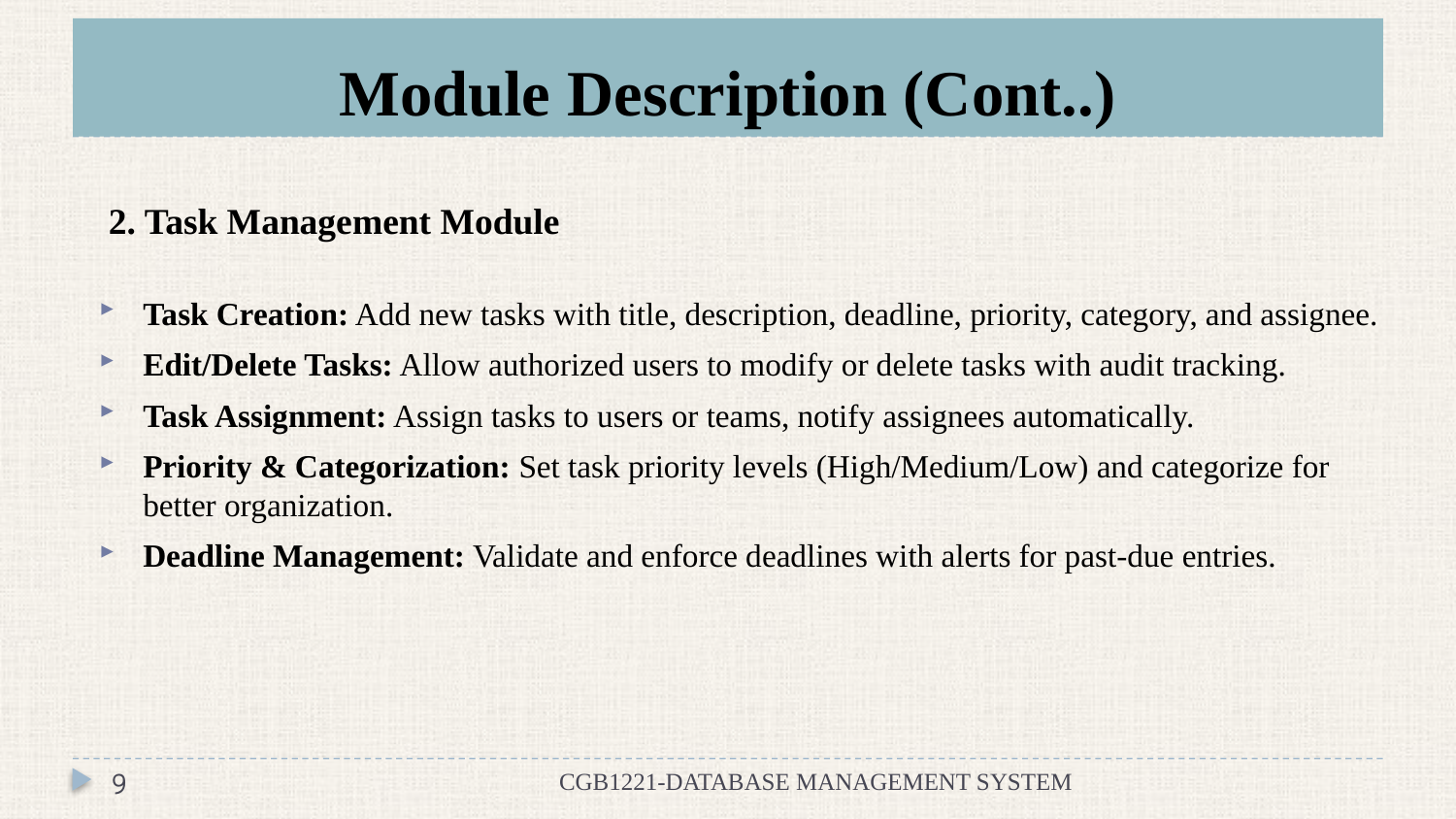

# Module Description (Cont..)
 2. Task Management Module

Task Creation: Add new tasks with title, description, deadline, priority, category, and assignee.
Edit/Delete Tasks: Allow authorized users to modify or delete tasks with audit tracking.
Task Assignment: Assign tasks to users or teams, notify assignees automatically.
Priority & Categorization: Set task priority levels (High/Medium/Low) and categorize for better organization.
Deadline Management: Validate and enforce deadlines with alerts for past-due entries.

9
CGB1221-DATABASE MANAGEMENT SYSTEM